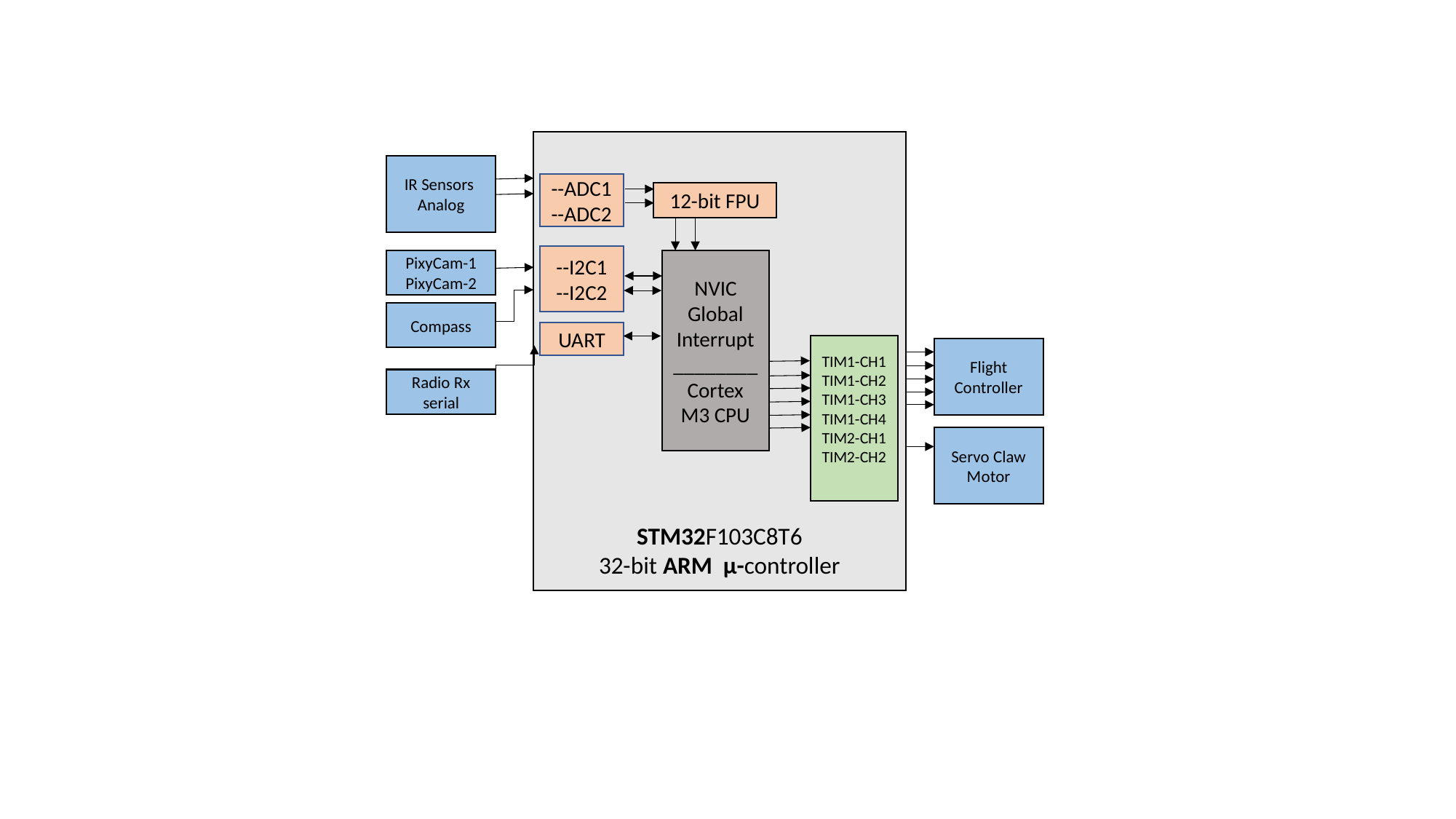

STM32F103C8T6
32-bit ARM  µ-controller
IR Sensors
Analog
--ADC1
--ADC2
12-bit FPU
--I2C1
--I2C2
PixyCam-1
PixyCam-2
NVIC Global Interrupt
________
Cortex M3 CPU
Compass
UART
TIM1-CH1
TIM1-CH2
TIM1-CH3
TIM1-CH4
TIM2-CH1
TIM2-CH2

Flight Controller
Radio Rx serial
Servo Claw Motor